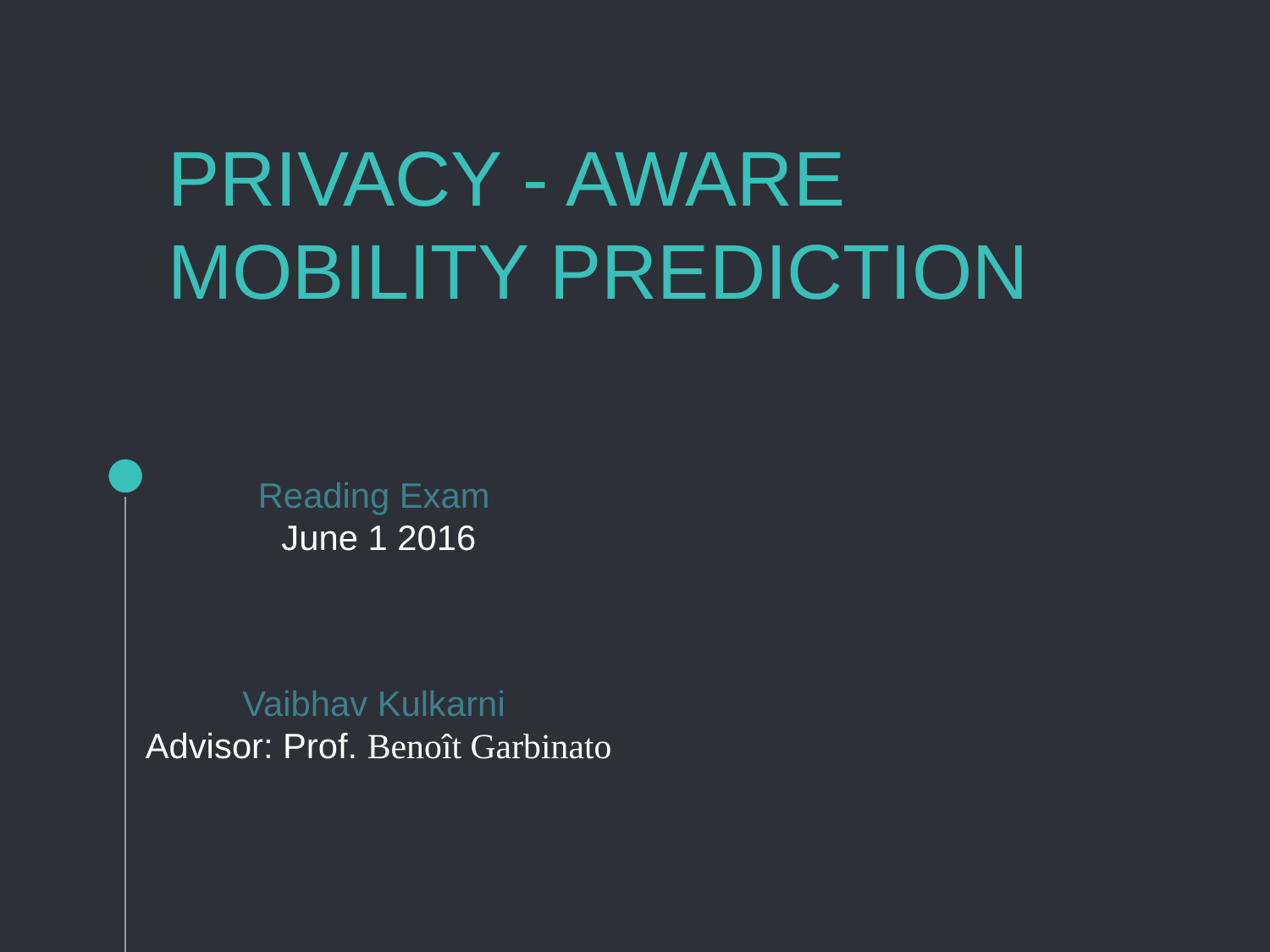

# PRIVACY - AWARE MOBILITY PREDICTION
Reading Exam
June 1 2016

Vaibhav Kulkarni
Advisor: Prof. Benoît Garbinato